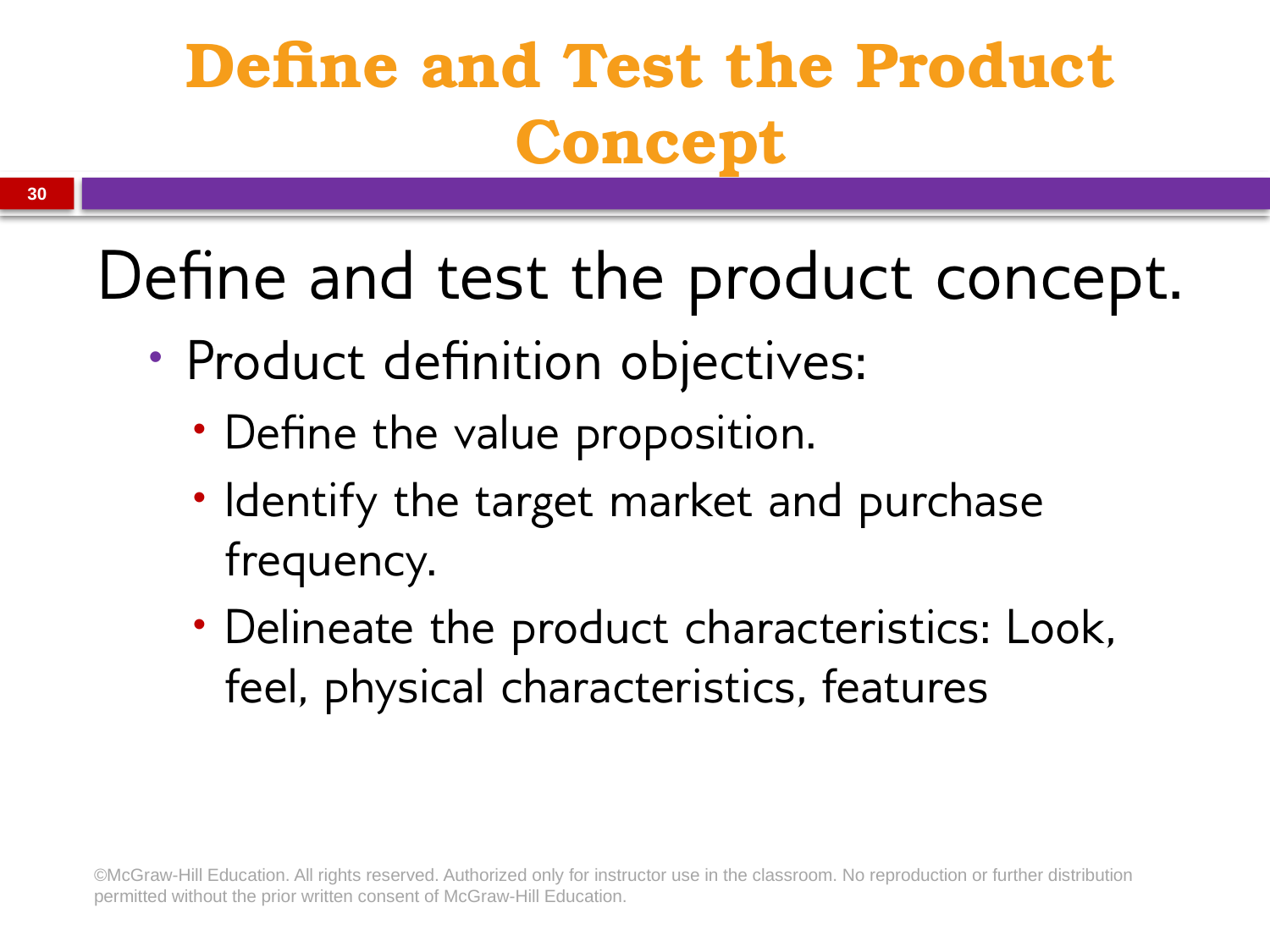

# Define and Test the Product Concept
30
Define and test the product concept.
Product definition objectives:
Define the value proposition.
Identify the target market and purchase frequency.
Delineate the product characteristics: Look, feel, physical characteristics, features